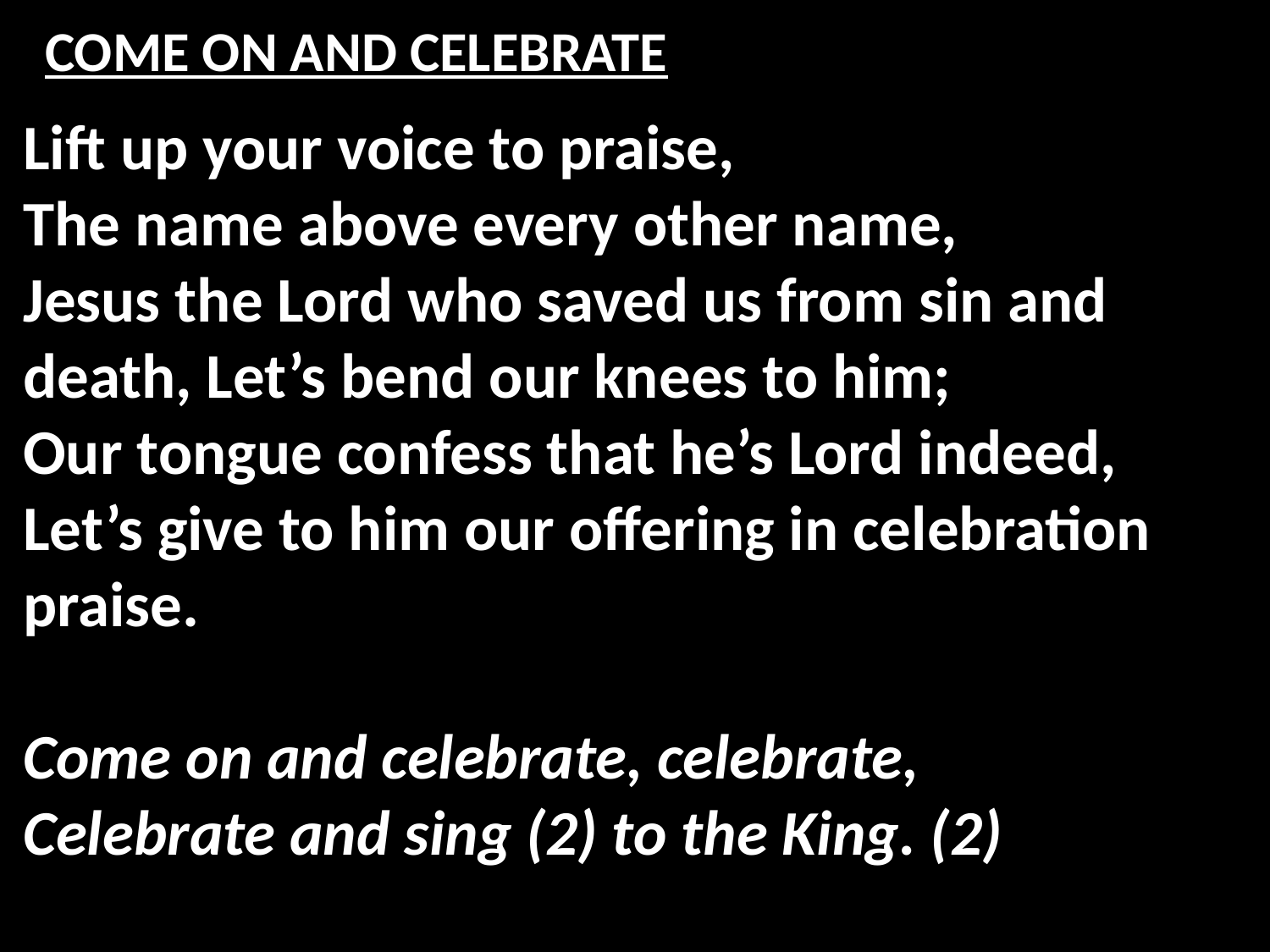

# COME ON AND CELEBRATE
Lift up your voice to praise,
The name above every other name,
Jesus the Lord who saved us from sin and
death, Let’s bend our knees to him;
Our tongue confess that he’s Lord indeed,
Let’s give to him our offering in celebration praise.

Come on and celebrate, celebrate,
Celebrate and sing (2) to the King. (2)